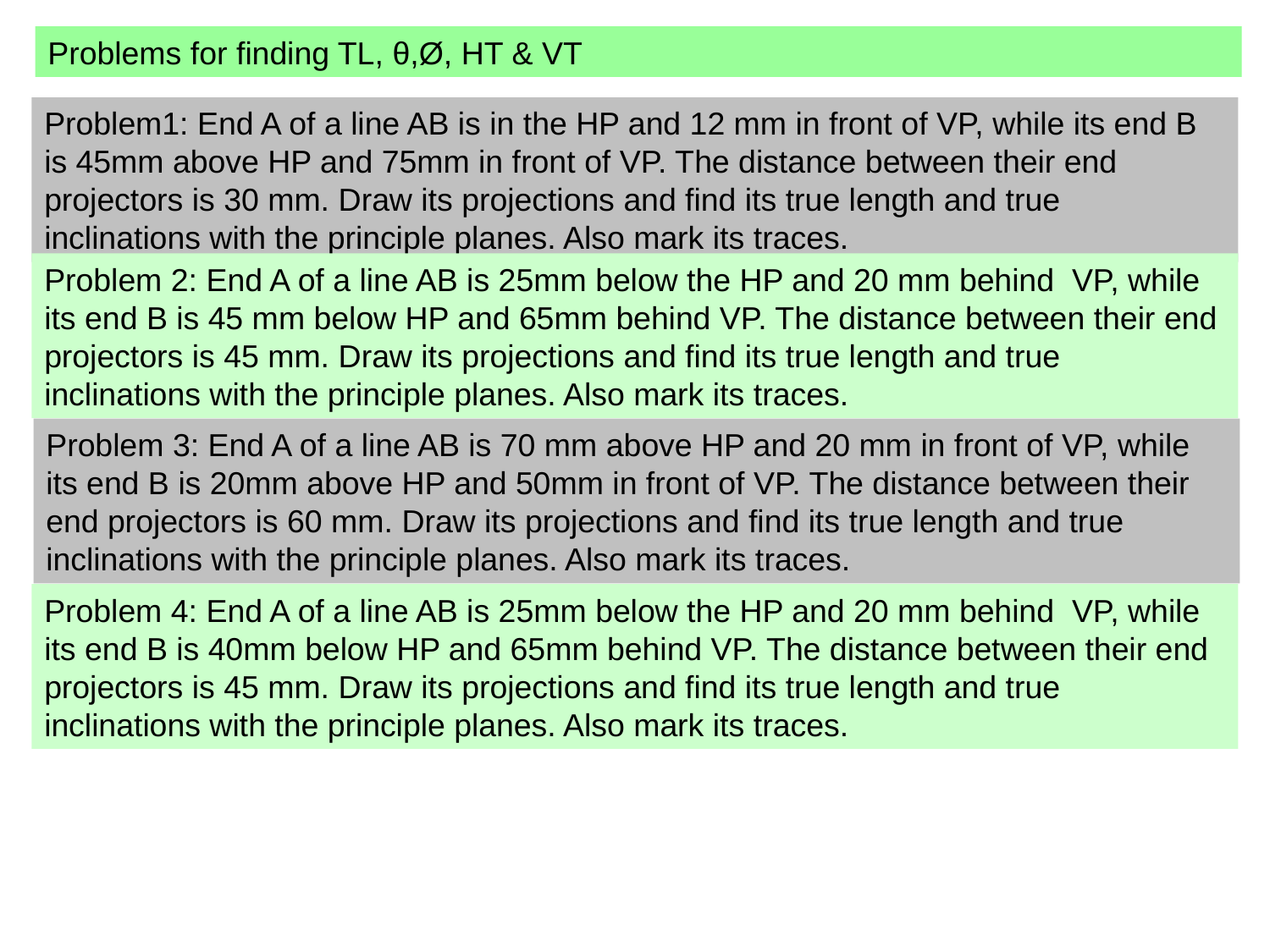

Problems for finding TL, θ,Ø, HT & VT
Problem1: End A of a line AB is in the HP and 12 mm in front of VP, while its end B is 45mm above HP and 75mm in front of VP. The distance between their end projectors is 30 mm. Draw its projections and find its true length and true inclinations with the principle planes. Also mark its traces.
Problem 2: End A of a line AB is 25mm below the HP and 20 mm behind  VP, while its end B is 45 mm below HP and 65mm behind VP. The distance between their end projectors is 45 mm. Draw its projections and find its true length and true inclinations with the principle planes. Also mark its traces.
Problem 3: End A of a line AB is 70 mm above HP and 20 mm in front of VP, while its end B is 20mm above HP and 50mm in front of VP. The distance between their end projectors is 60 mm. Draw its projections and find its true length and true inclinations with the principle planes. Also mark its traces.
Problem 4: End A of a line AB is 25mm below the HP and 20 mm behind  VP, while its end B is 40mm below HP and 65mm behind VP. The distance between their end projectors is 45 mm. Draw its projections and find its true length and true inclinations with the principle planes. Also mark its traces.